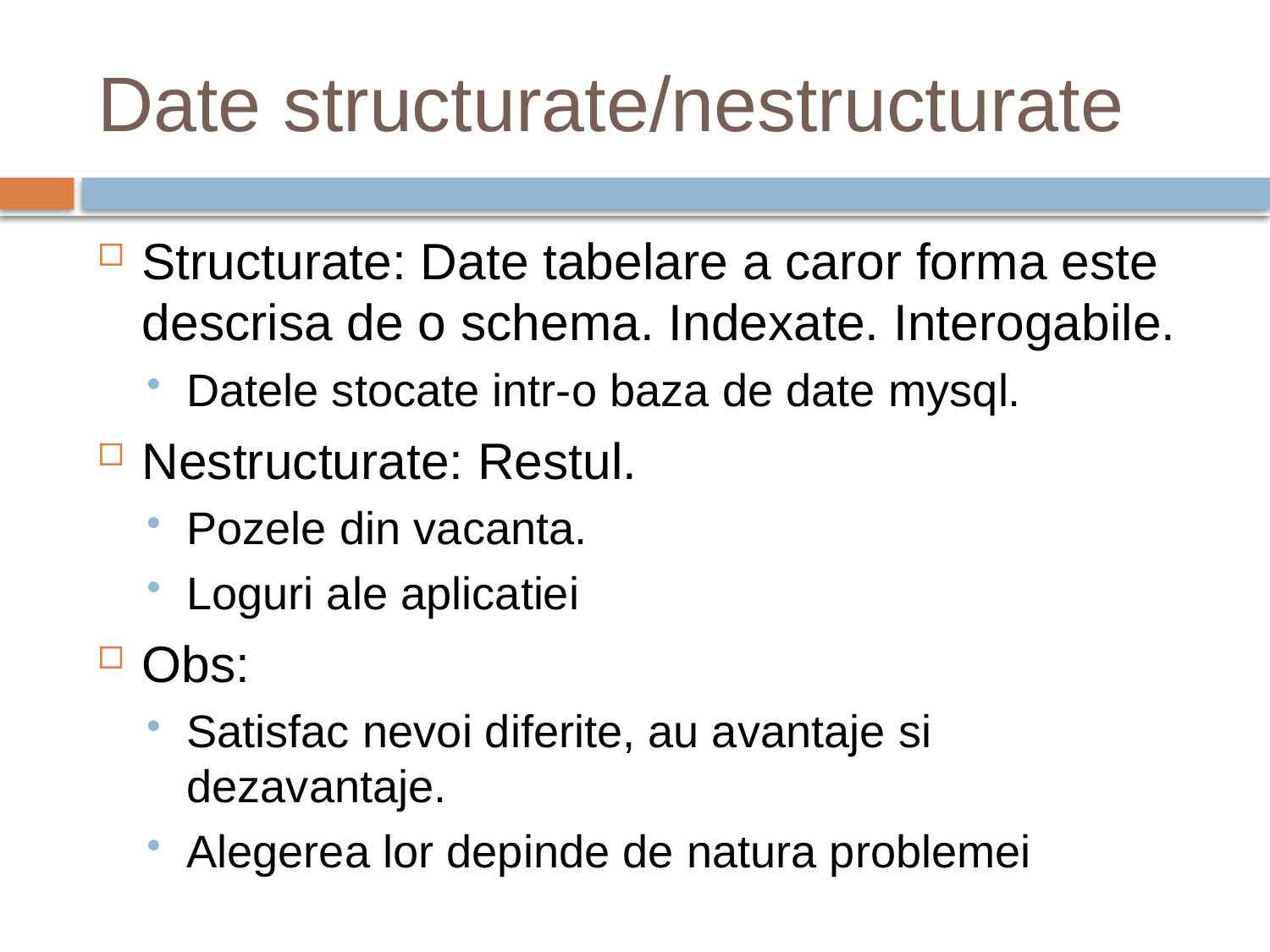

# Date structurate/nestructurate
Structurate: Date tabelare a caror forma este descrisa de o schema. Indexate. Interogabile.
Datele stocate intr-o baza de date mysql.
Nestructurate: Restul.
Pozele din vacanta.
Loguri ale aplicatiei
Obs:
Satisfac nevoi diferite, au avantaje si dezavantaje.
Alegerea lor depinde de natura problemei